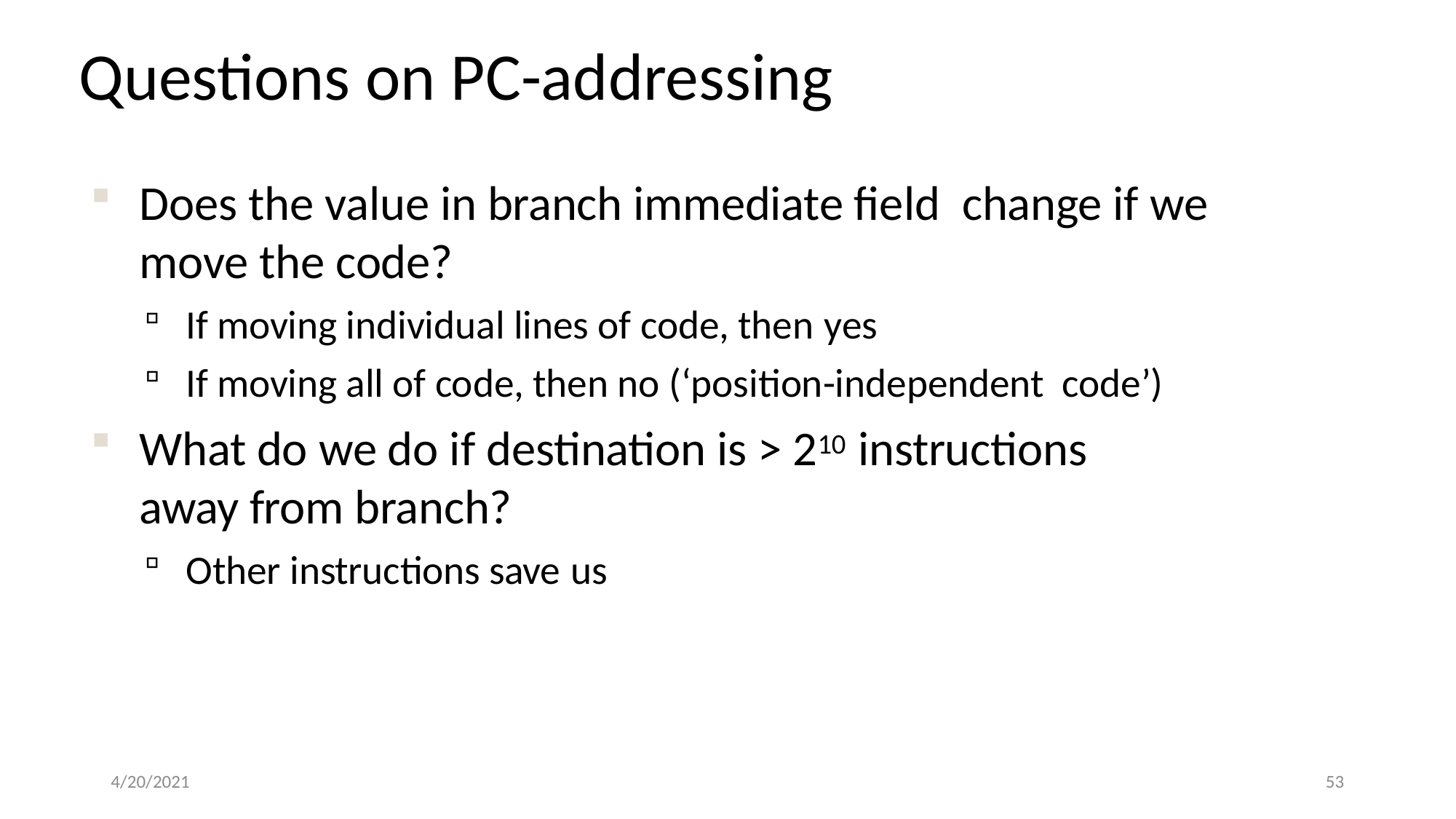

# Questions on PC-addressing
Does the value in branch immediate field  change if we move the code?
If moving individual lines of code, then yes
If moving all of code, then no (‘position-independent  code’)
What do we do if destination is > 210  instructions away from branch?
Other instructions save us
4/20/2021
53